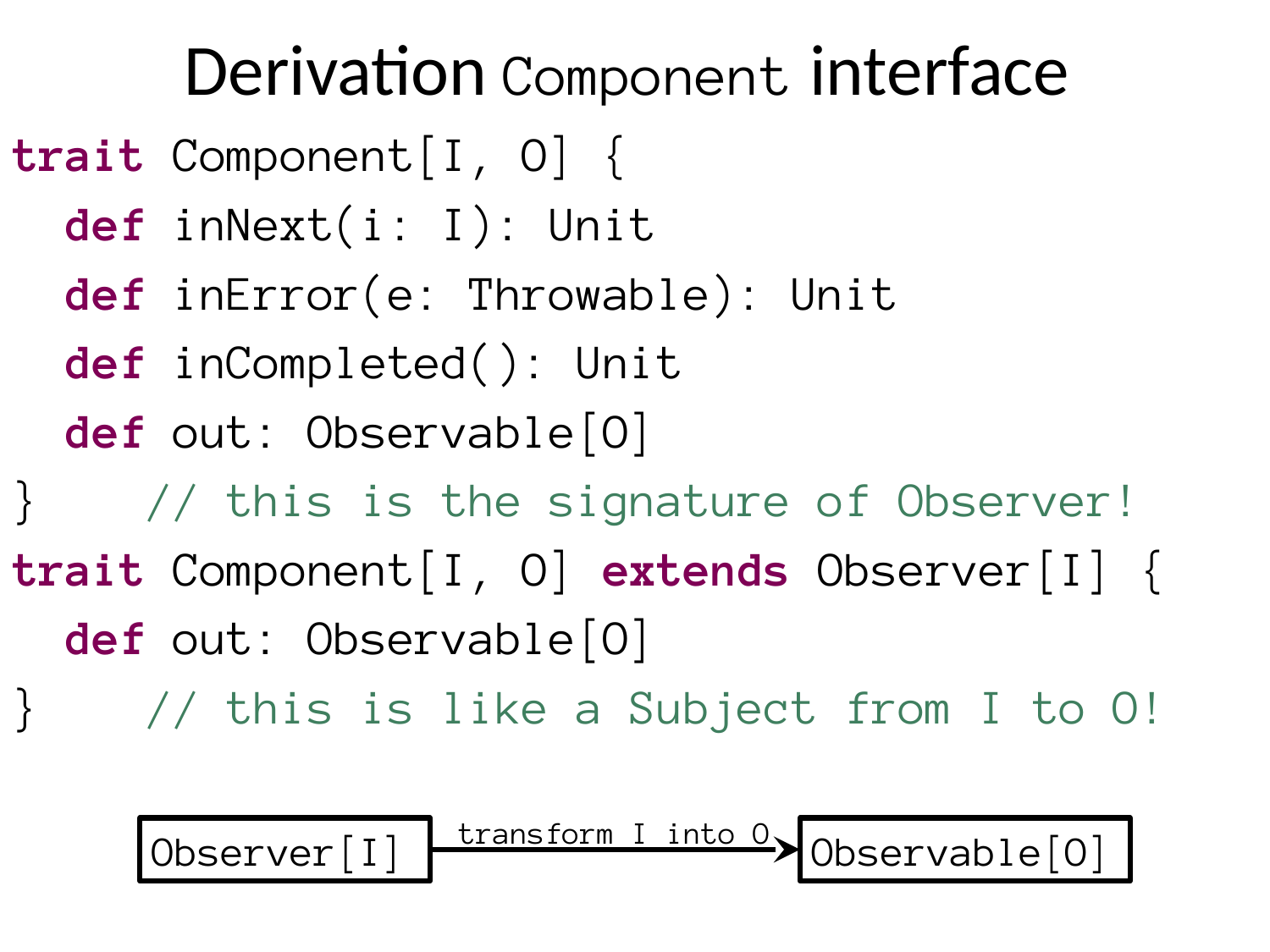

Derivation Component interface
trait Component[I, O] {
  def inNext(i: I): Unit
  def inError(e: Throwable): Unit
  def inCompleted(): Unit
  def out: Observable[O]
}    // this is the signature of Observer!
trait Component[I, O] extends Observer[I] {
  def out: Observable[O]
}    // this is like a Subject from I to O!
transform I into O
Observer[I]
Observable[O]